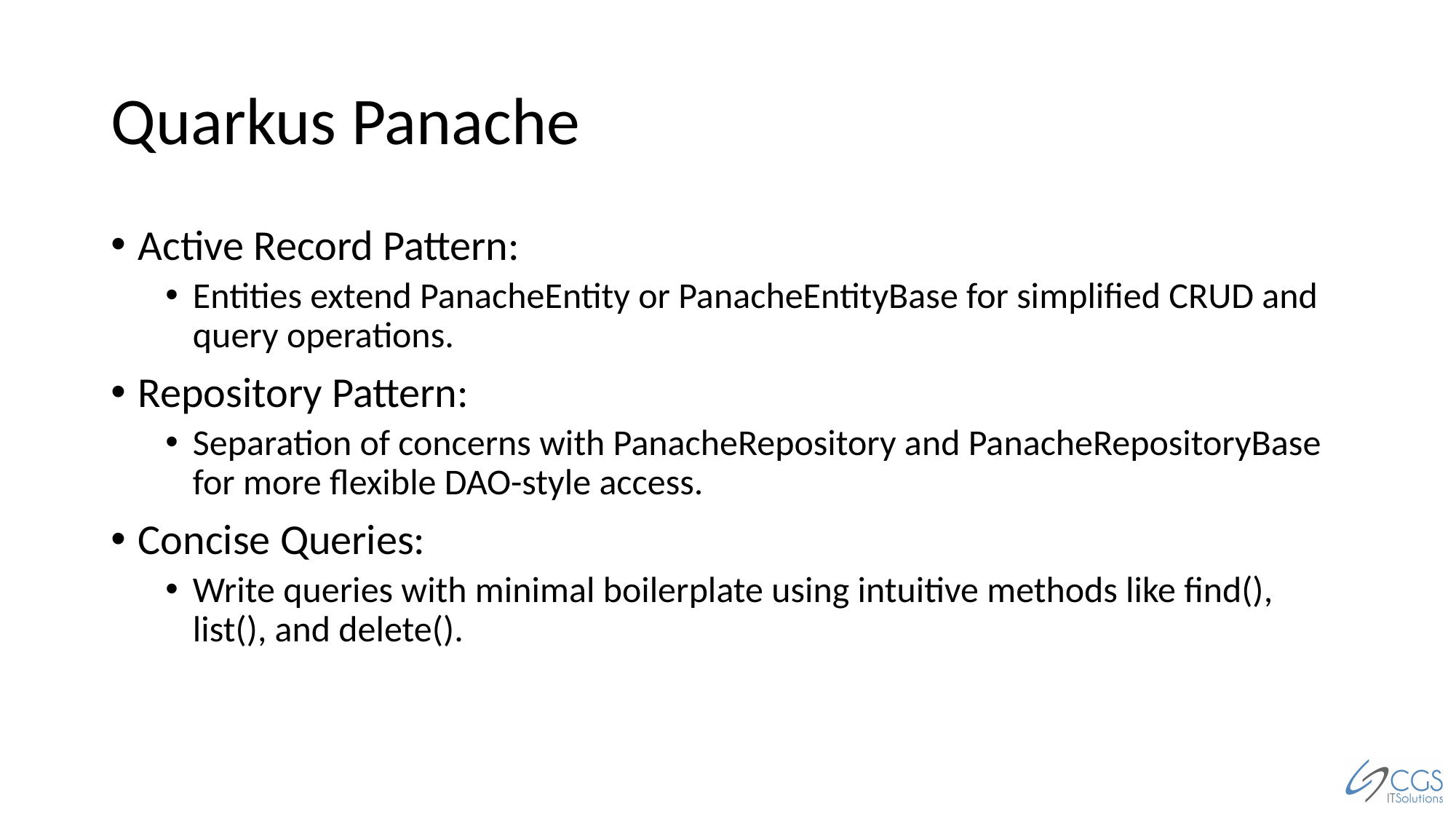

# Quarkus Panache
Active Record Pattern:
Entities extend PanacheEntity or PanacheEntityBase for simplified CRUD and query operations.
Repository Pattern:
Separation of concerns with PanacheRepository and PanacheRepositoryBase for more flexible DAO-style access.
Concise Queries:
Write queries with minimal boilerplate using intuitive methods like find(), list(), and delete().